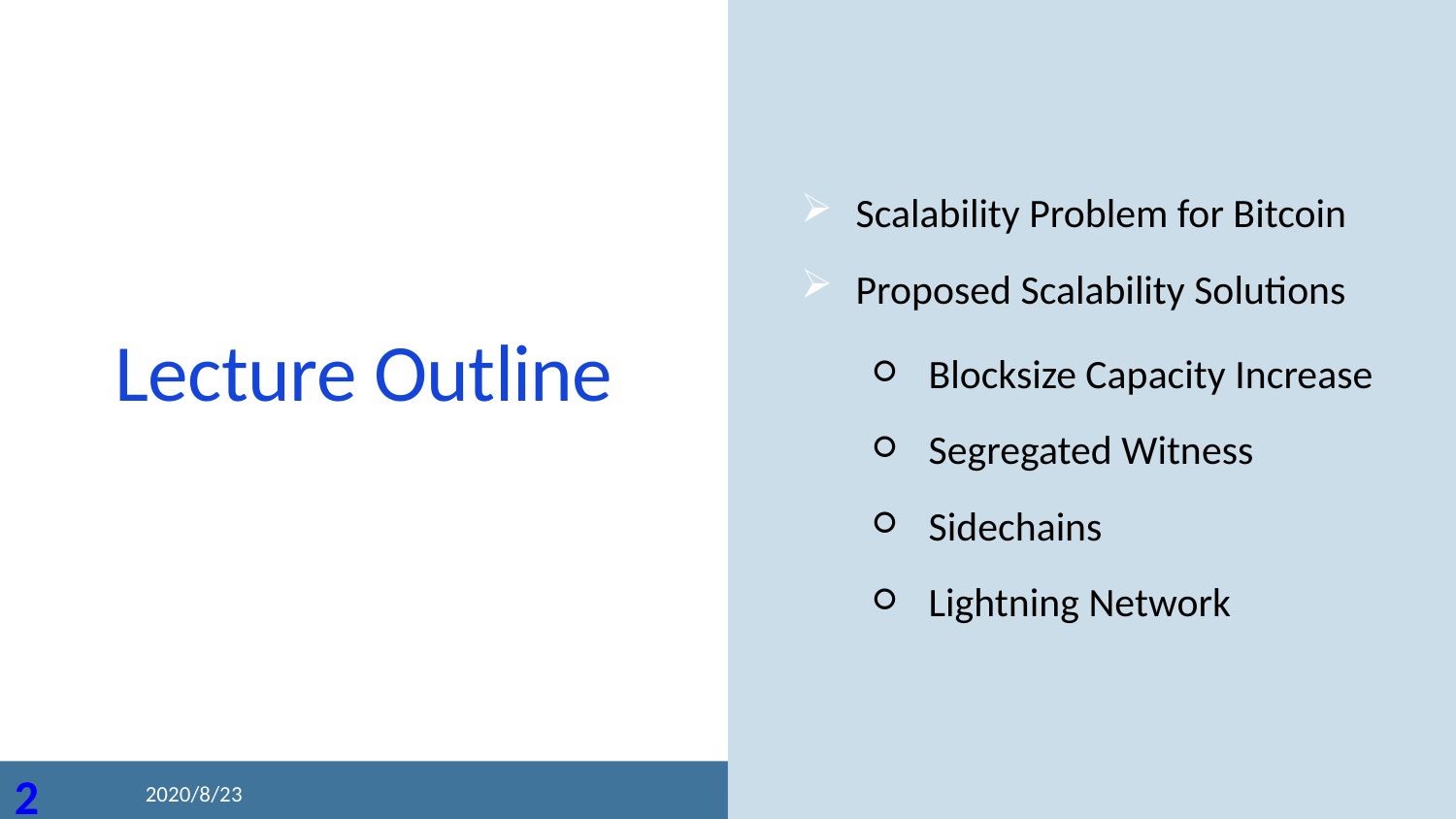

Scalability Problem for Bitcoin
Proposed Scalability Solutions

Blocksize Capacity Increase
Segregated Witness
Sidechains
Lightning Network
# Lecture Outline
2020/8/23